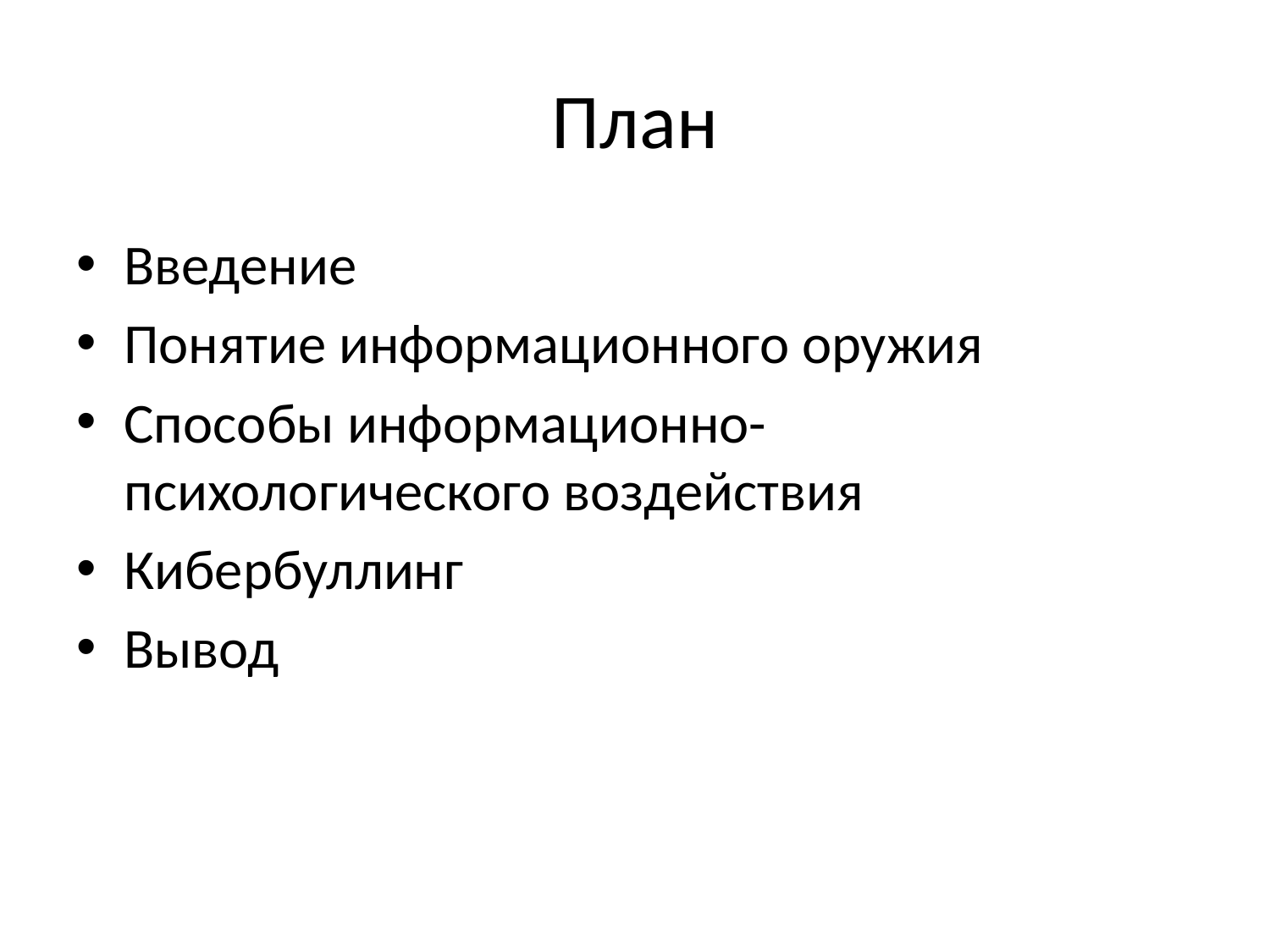

# План
Введение
Понятие информационного оружия
Cпособы информационно-психологического воздействия
Кибербуллинг
Вывод